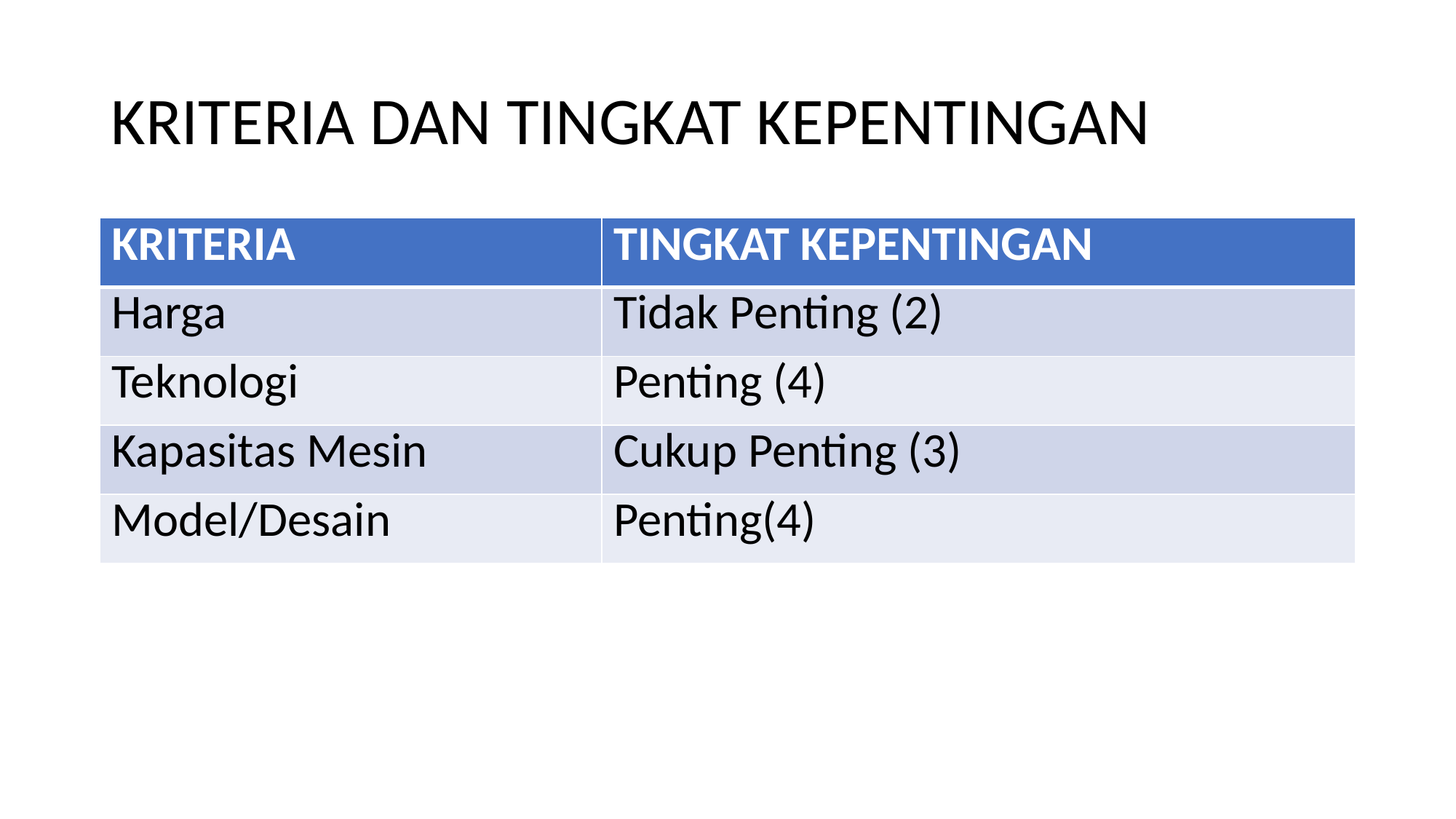

# KRITERIA DAN TINGKAT KEPENTINGAN
| KRITERIA | TINGKAT KEPENTINGAN |
| --- | --- |
| Harga | Tidak Penting (2) |
| Teknologi | Penting (4) |
| Kapasitas Mesin | Cukup Penting (3) |
| Model/Desain | Penting(4) |